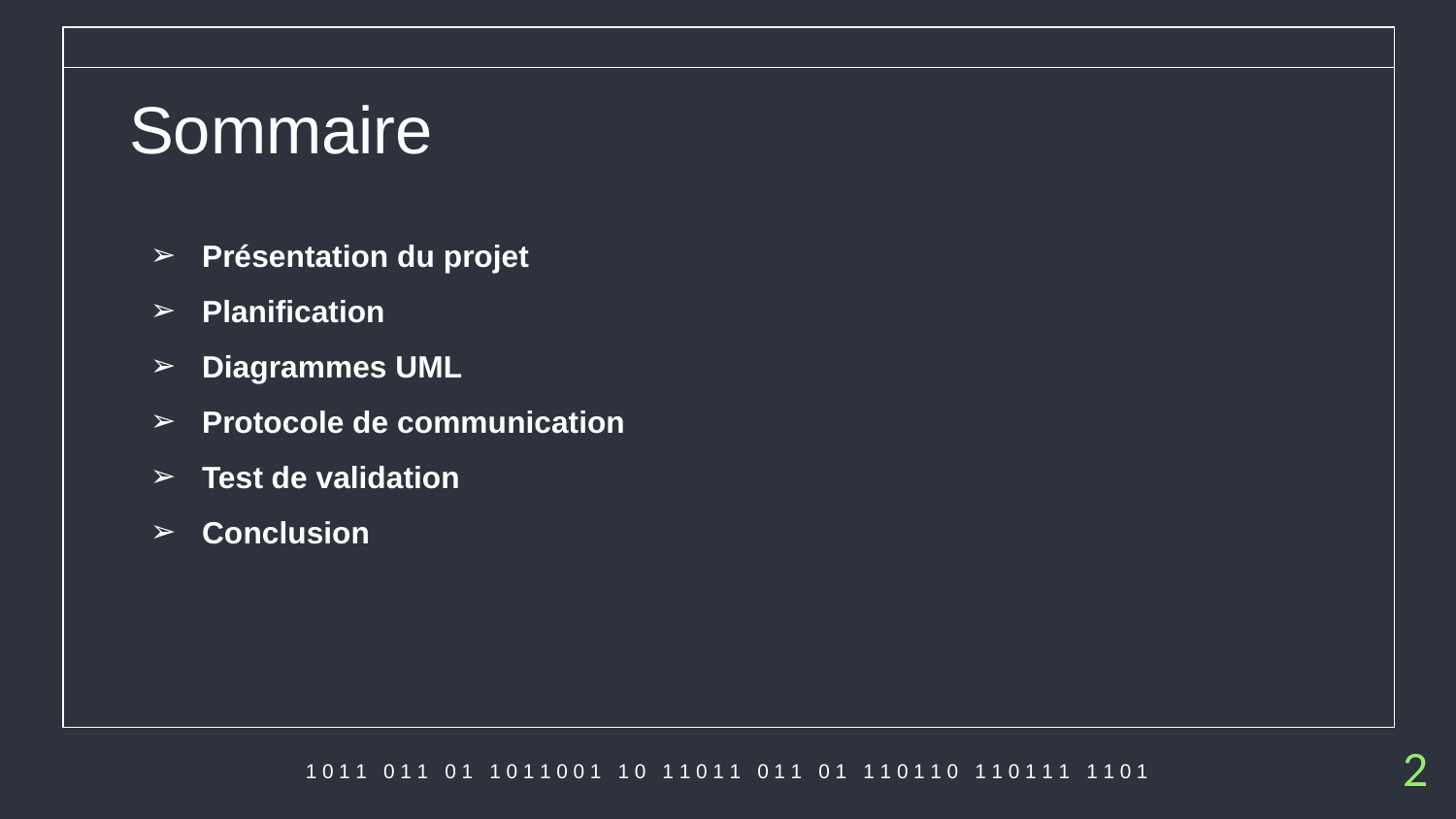

# Sommaire

Présentation du projet
Planification
Diagrammes UML
Protocole de communication
Test de validation
Conclusion
2